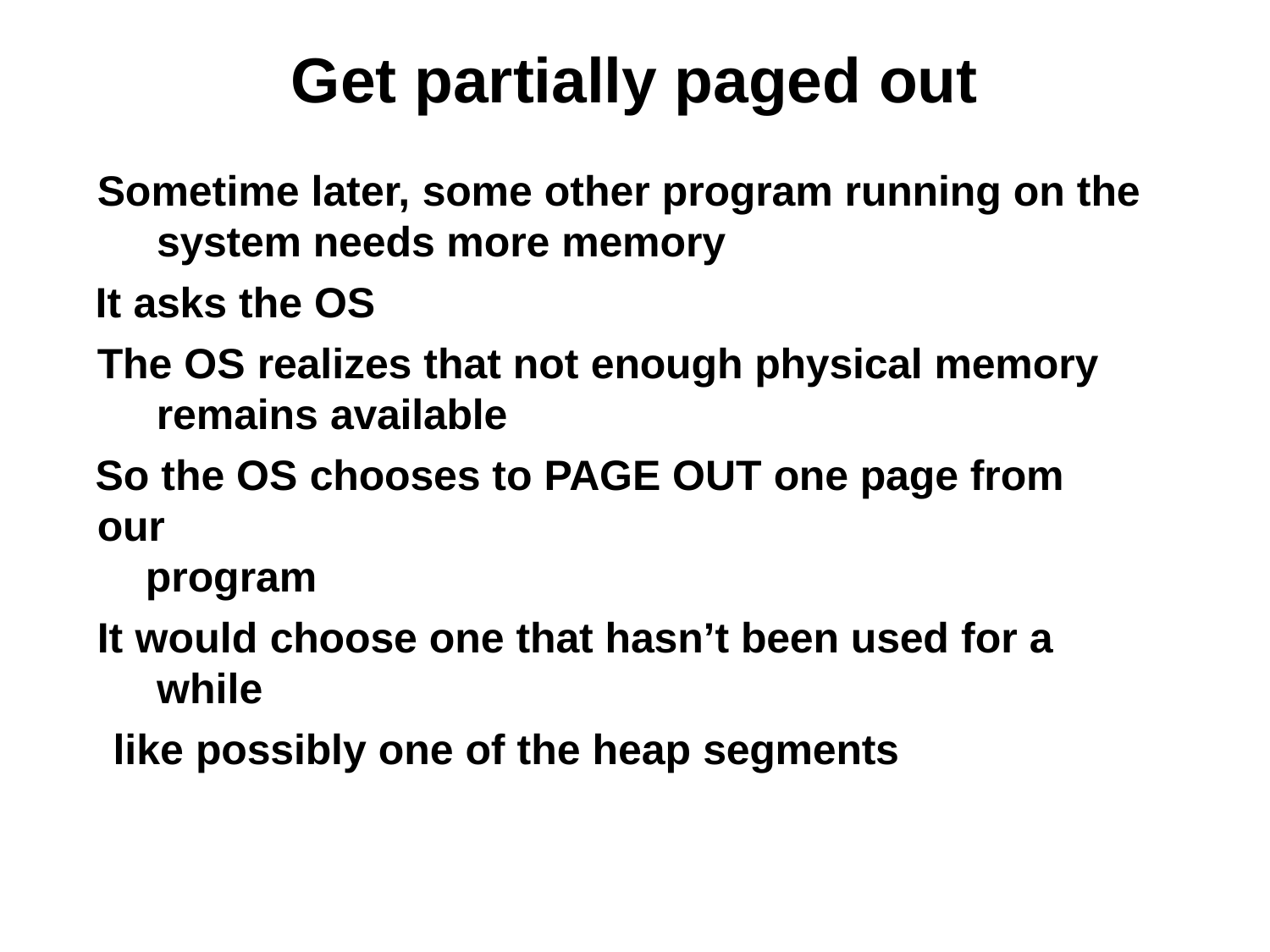

# Get partially paged out
Sometime later, some other program running on the  system needs more memory
It asks the OS
The OS realizes that not enough physical memory  remains available
So the OS chooses to PAGE OUT one page from our
program
It would choose one that hasn’t been used for a  while
like possibly one of the heap segments